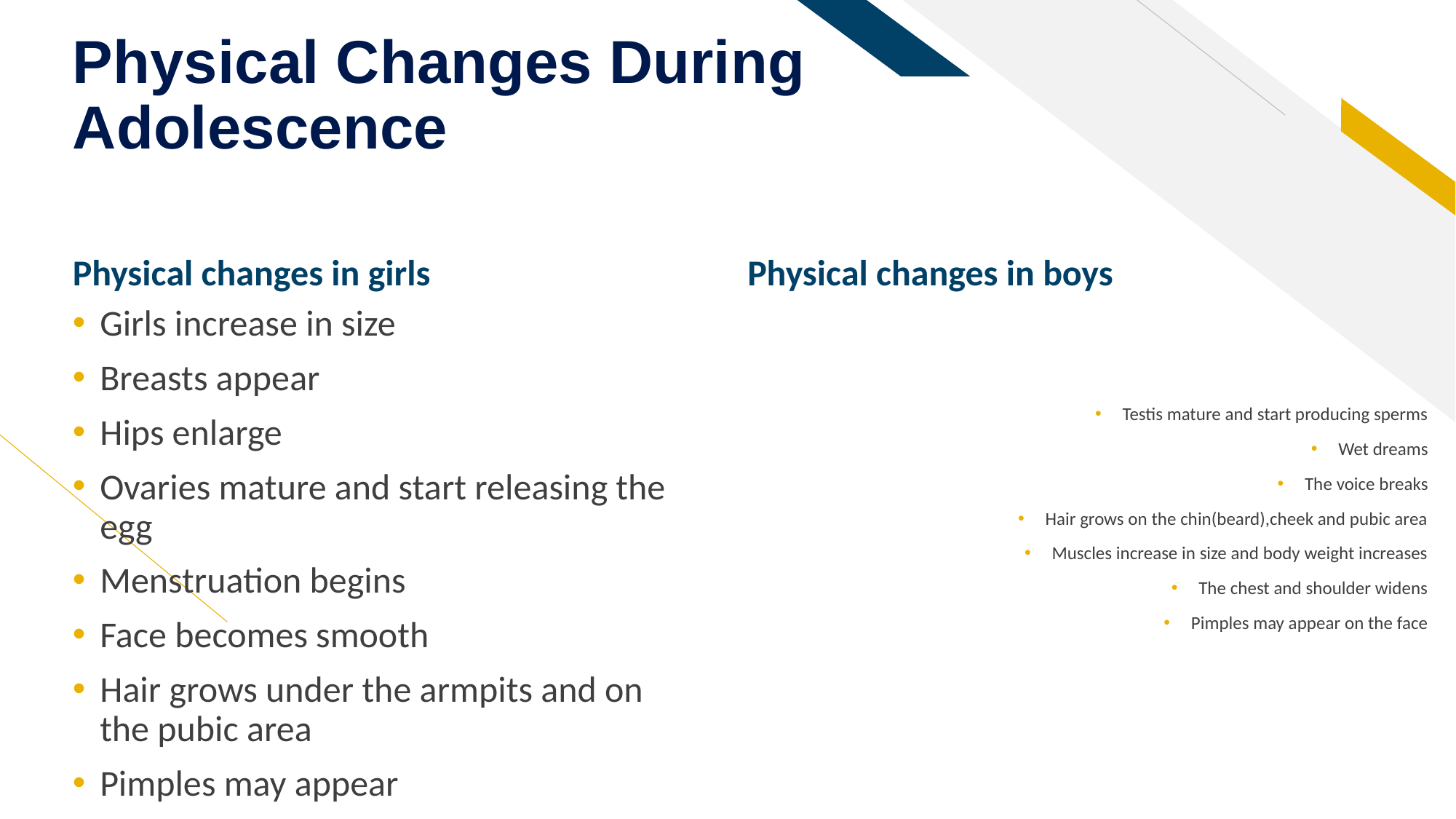

# Physical Changes During Adolescence
Physical changes in girls
Physical changes in boys
Girls increase in size
Breasts appear
Hips enlarge
Ovaries mature and start releasing the egg
Menstruation begins
Face becomes smooth
Hair grows under the armpits and on the pubic area
Pimples may appear
Testis mature and start producing sperms
Wet dreams
The voice breaks
Hair grows on the chin(beard),cheek and pubic area
Muscles increase in size and body weight increases
The chest and shoulder widens
Pimples may appear on the face